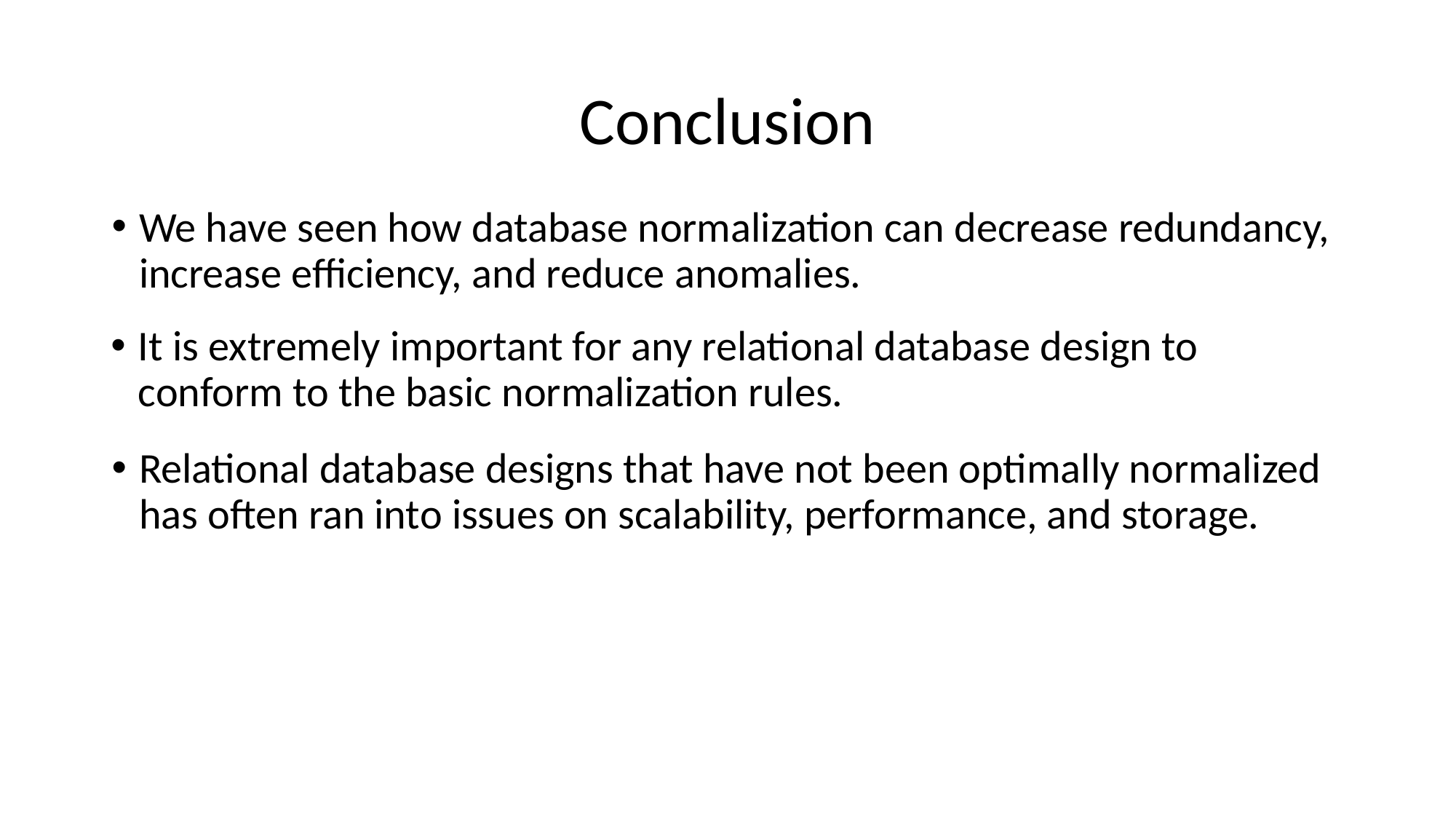

# Conclusion
We have seen how database normalization can decrease redundancy, increase efficiency, and reduce anomalies.
It is extremely important for any relational database design to conform to the basic normalization rules.

Relational database designs that have not been optimally normalized has often ran into issues on scalability, performance, and storage.